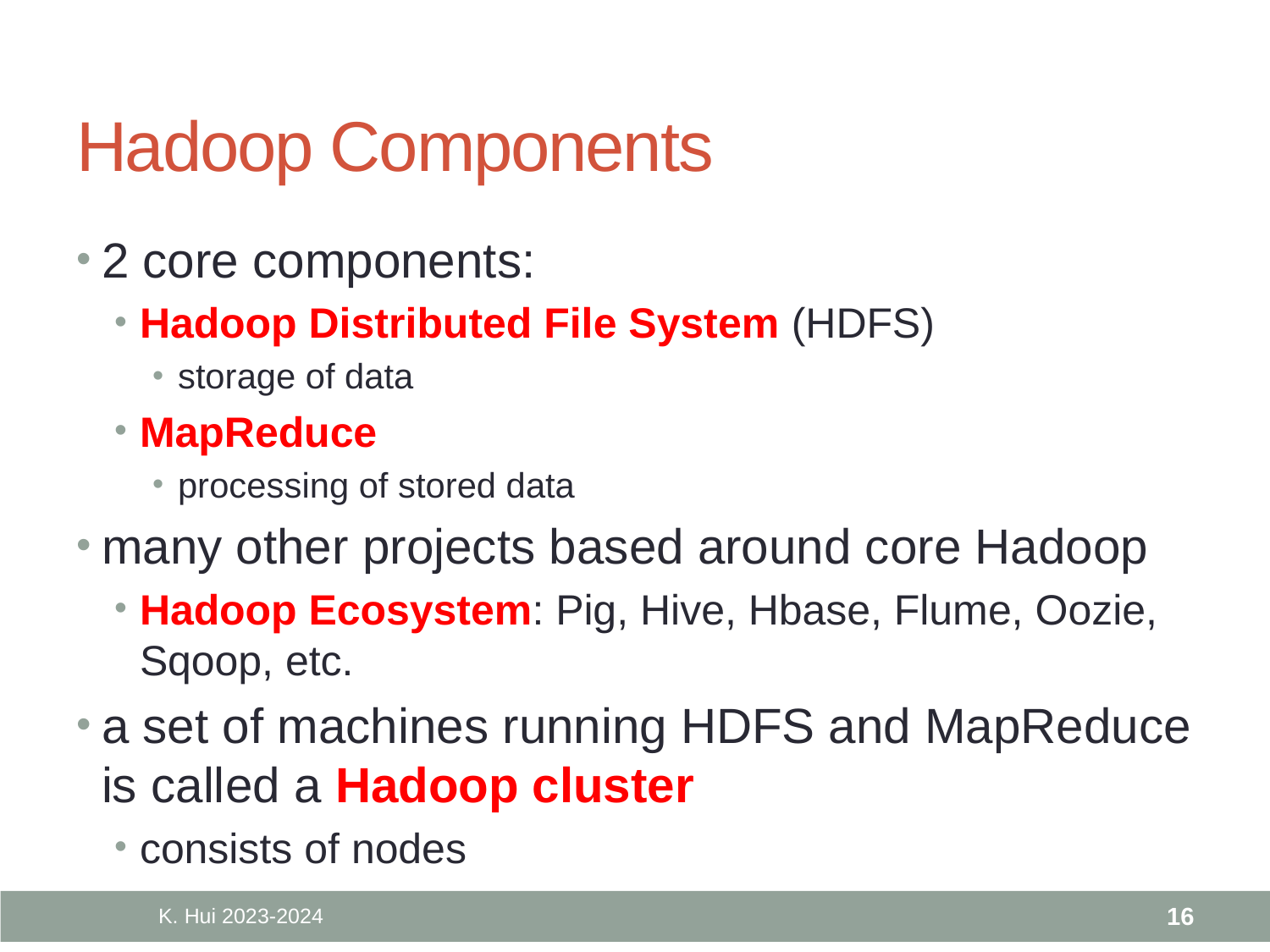

# Hadoop Components
2 core components:
Hadoop Distributed File System (HDFS)
storage of data
MapReduce
processing of stored data
many other projects based around core Hadoop
Hadoop Ecosystem: Pig, Hive, Hbase, Flume, Oozie, Sqoop, etc.
a set of machines running HDFS and MapReduce is called a Hadoop cluster
consists of nodes
K. Hui 2023-2024
16